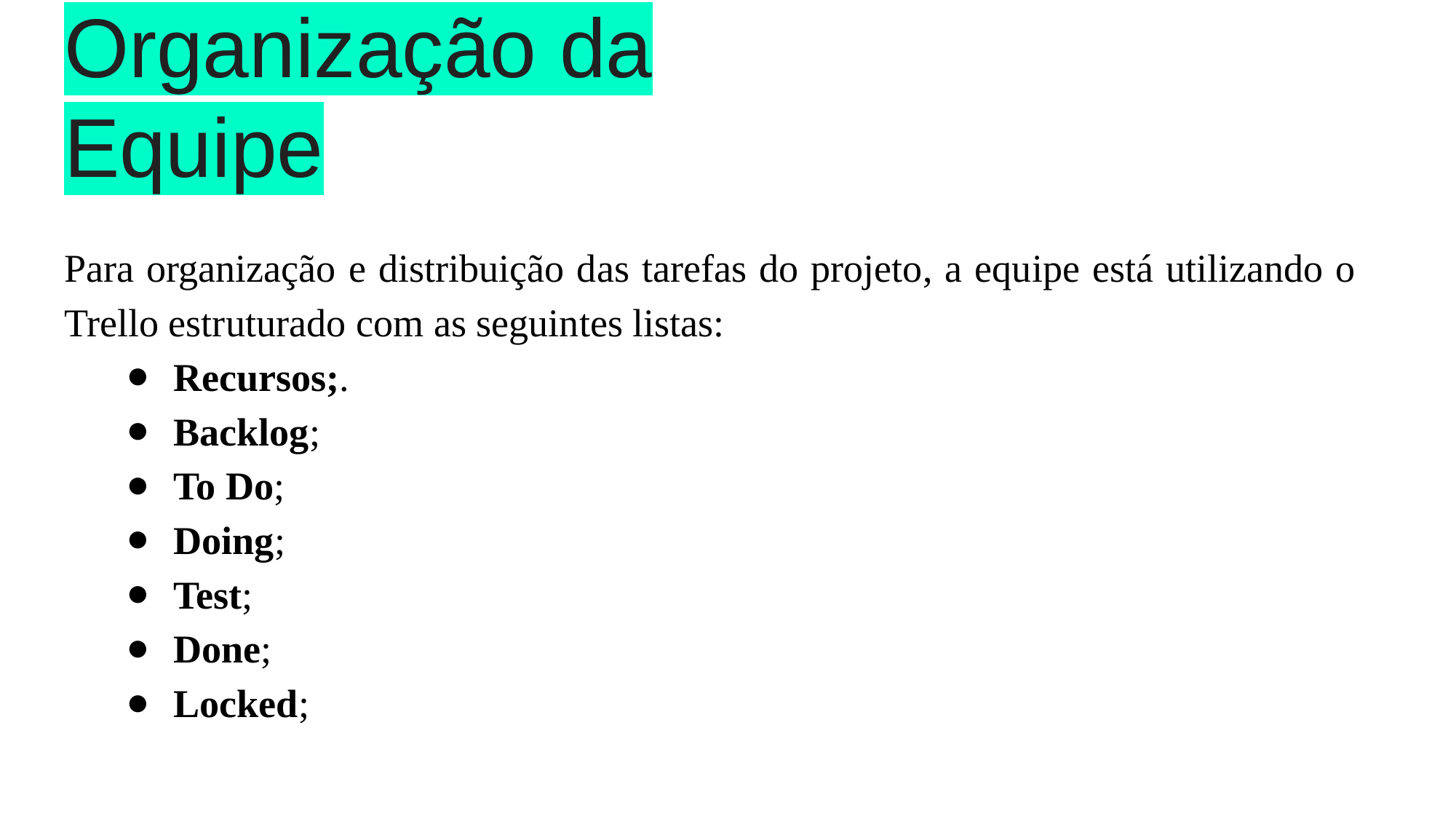

# Organização da Equipe
Para organização e distribuição das tarefas do projeto, a equipe está utilizando o Trello estruturado com as seguintes listas:
Recursos;.
Backlog;
To Do;
Doing;
Test;
Done;
Locked;